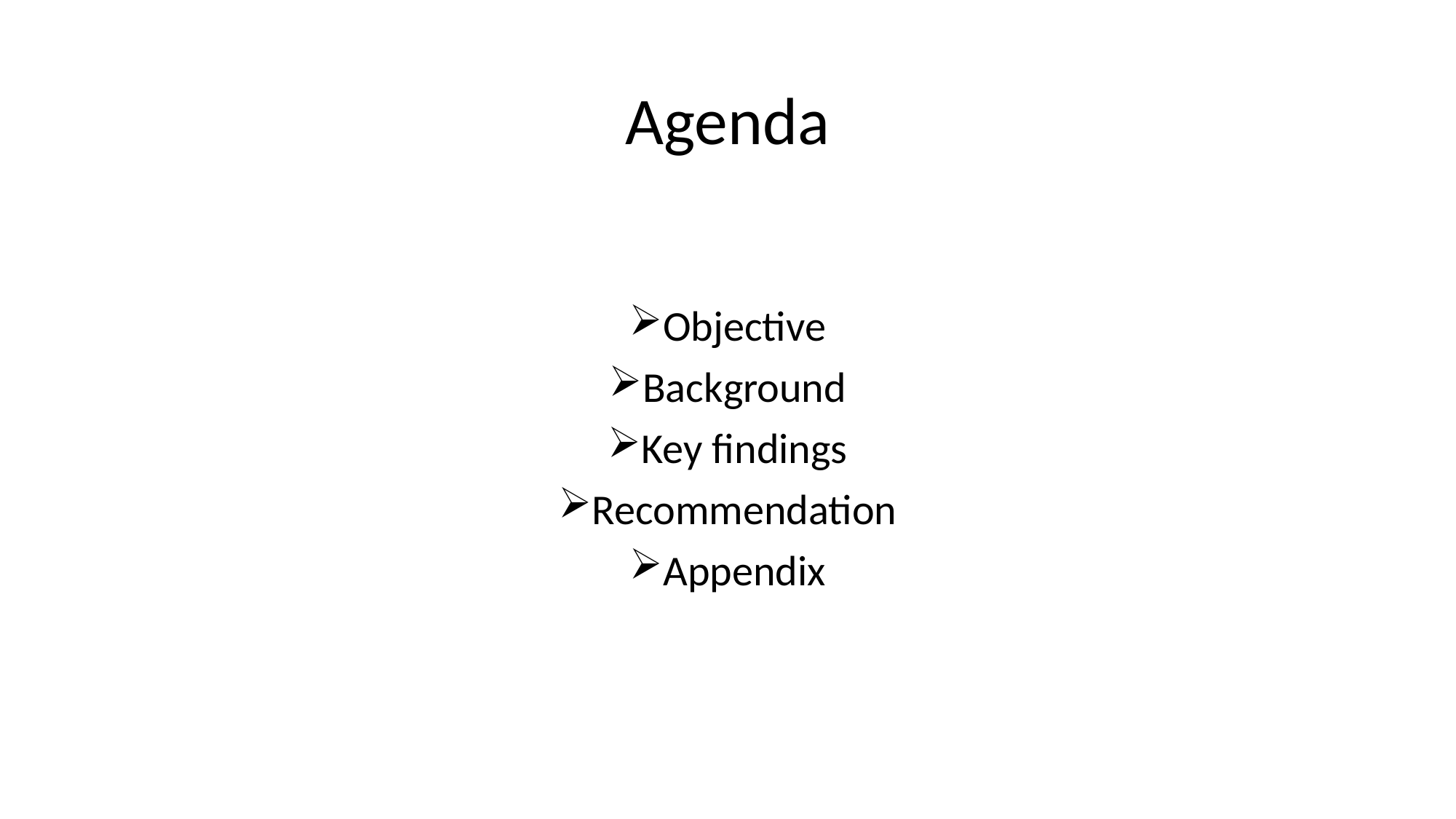

# Agenda
Objective
Background
Key findings
Recommendation
Appendix